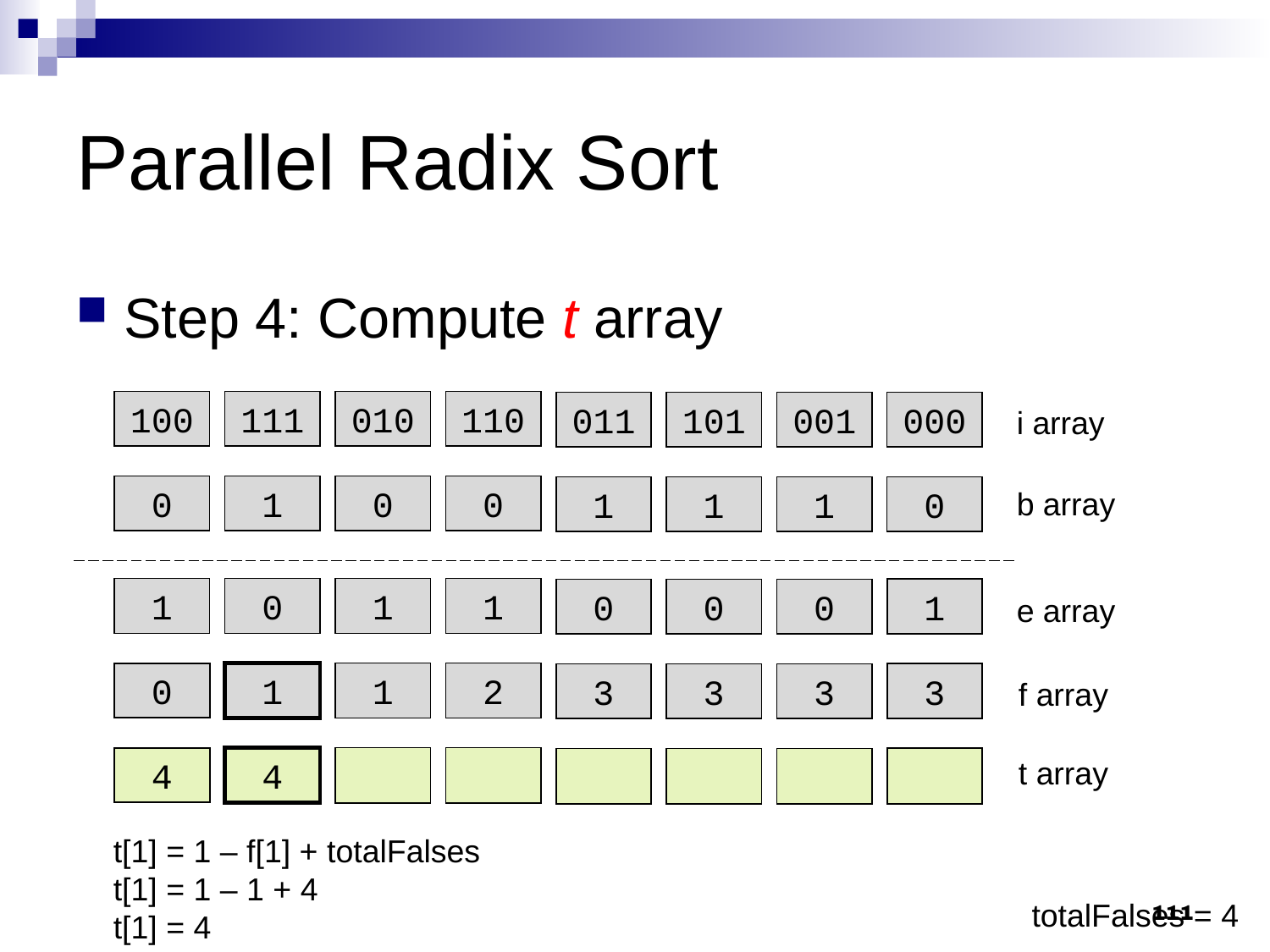

# Parallel Radix Sort
Step 4: Compute t array
100
111
010
110
011
101
001
000
i array
0
1
0
0
1
1
1
0
b array
1
0
1
1
0
0
0
1
e array
0
1
1
2
3
3
3
3
f array
t array
4
4

t[1] = 1 – f[1] + totalFalses
t[1] = 1 – 1 + 4
t[1] = 4
111
totalFalses = 4